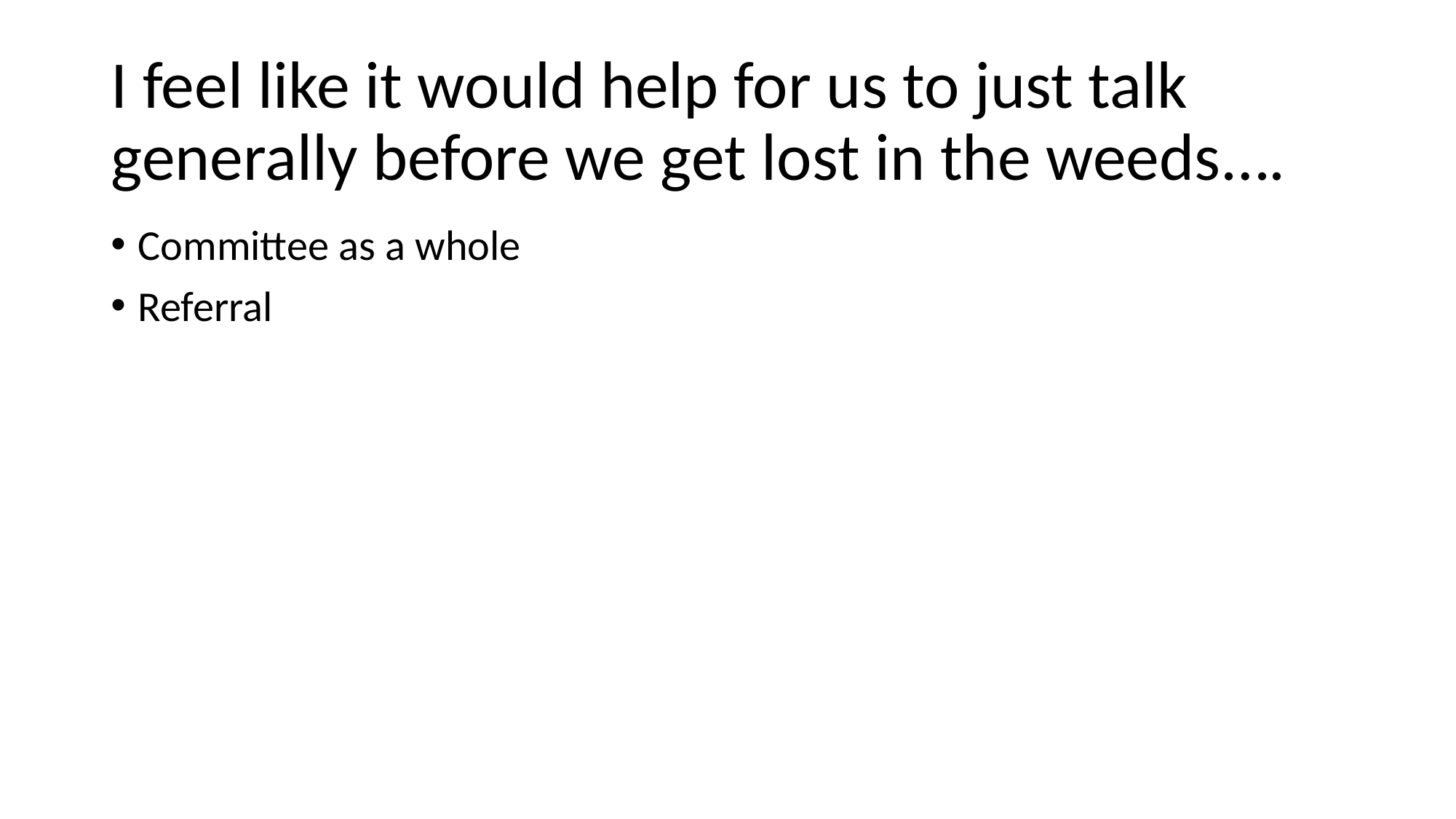

# I feel like it would help for us to just talk generally before we get lost in the weeds….
Committee as a whole
Referral